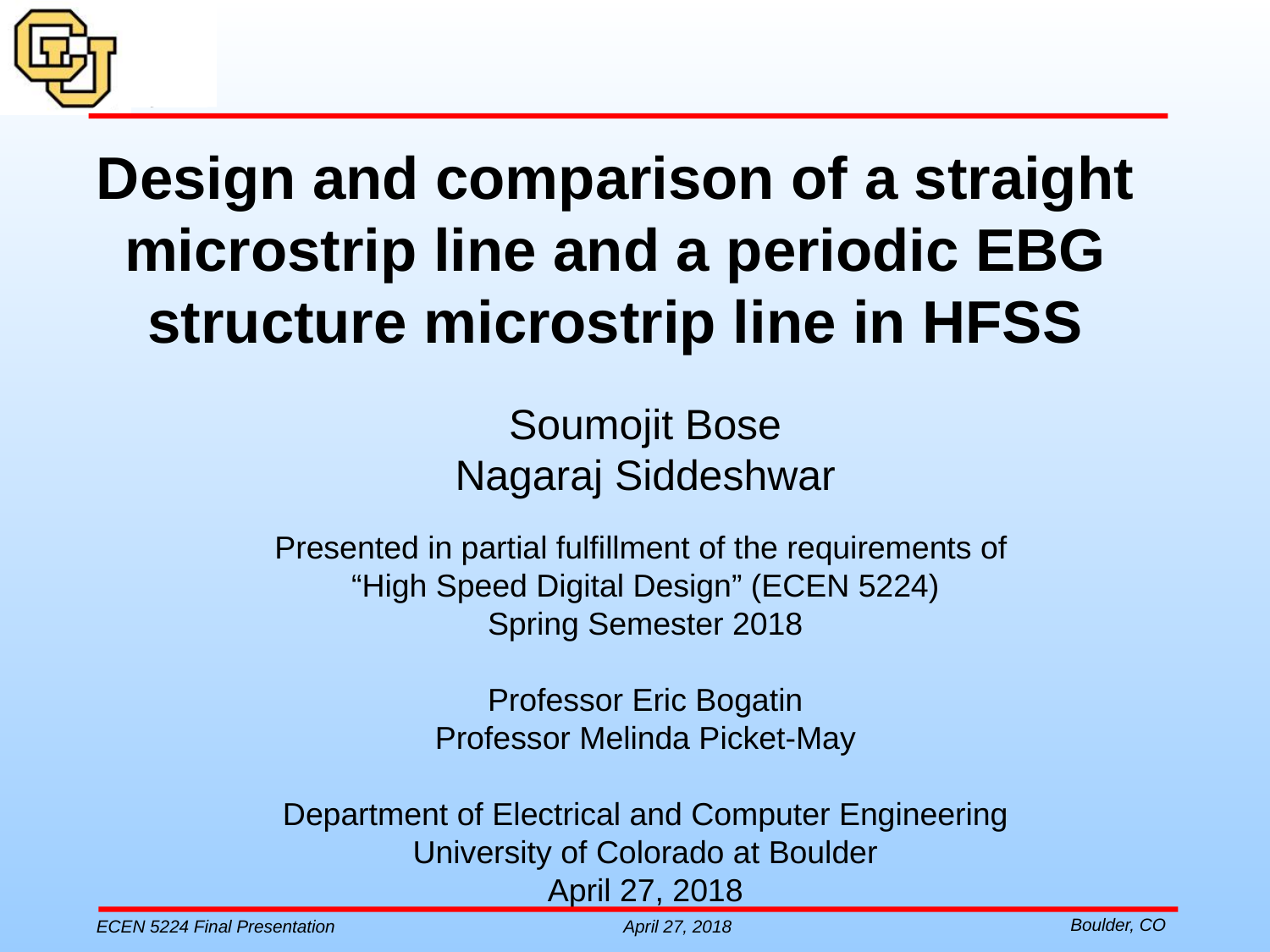

# Design and comparison of a straight microstrip line and a periodic EBG structure microstrip line in HFSS
Soumojit Bose
Nagaraj Siddeshwar
Presented in partial fulfillment of the requirements of
“High Speed Digital Design” (ECEN 5224)
Spring Semester 2018

Professor Eric Bogatin
Professor Melinda Picket-May

Department of Electrical and Computer Engineering
University of Colorado at Boulder
April 27, 2018

Boulder, CO
ECEN 5224 Final Presentation

April 27, 2018